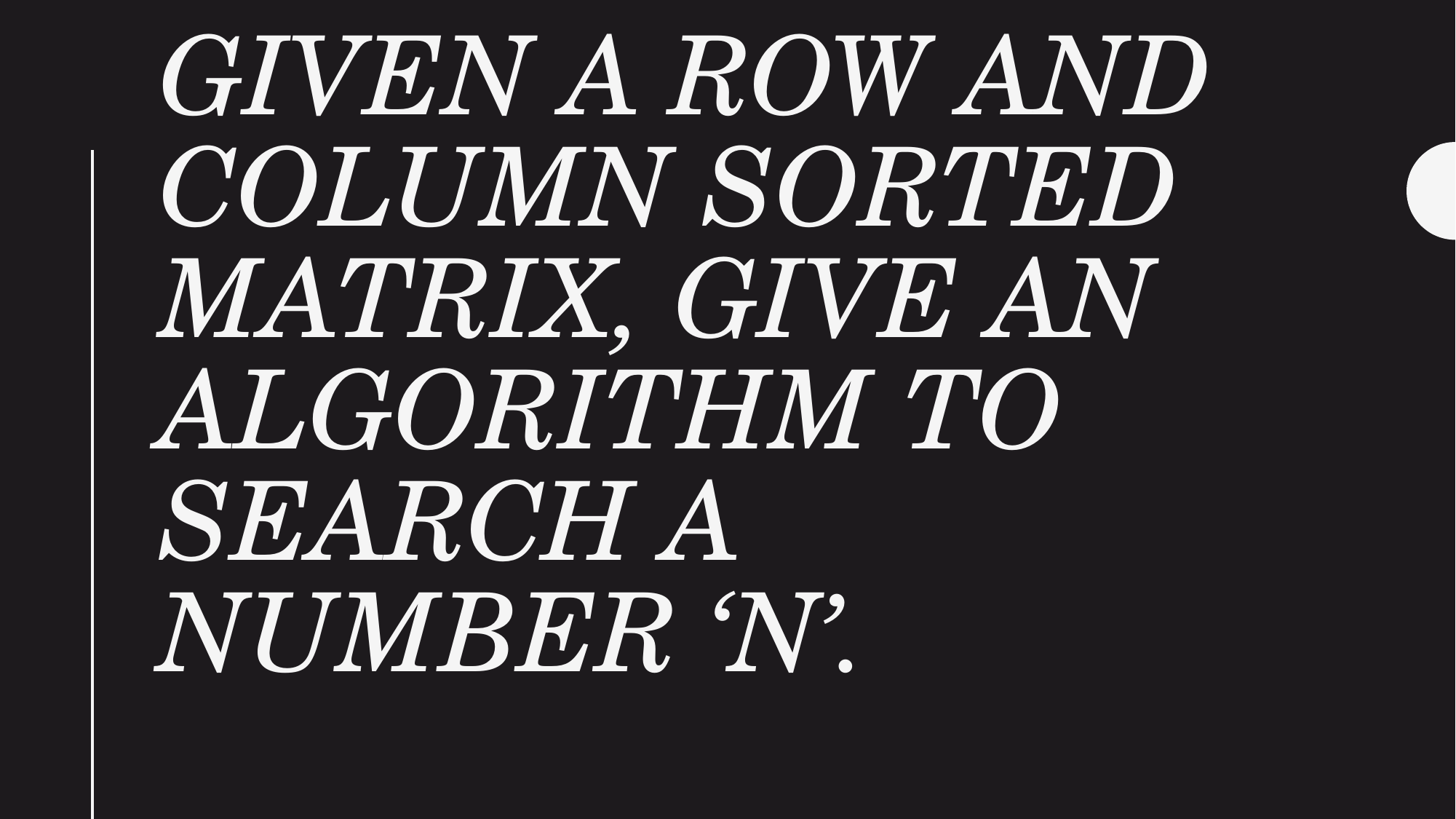

# Given a row and column sorted matrix, give an algorithm to SEARCH A NUMBER ‘n’.